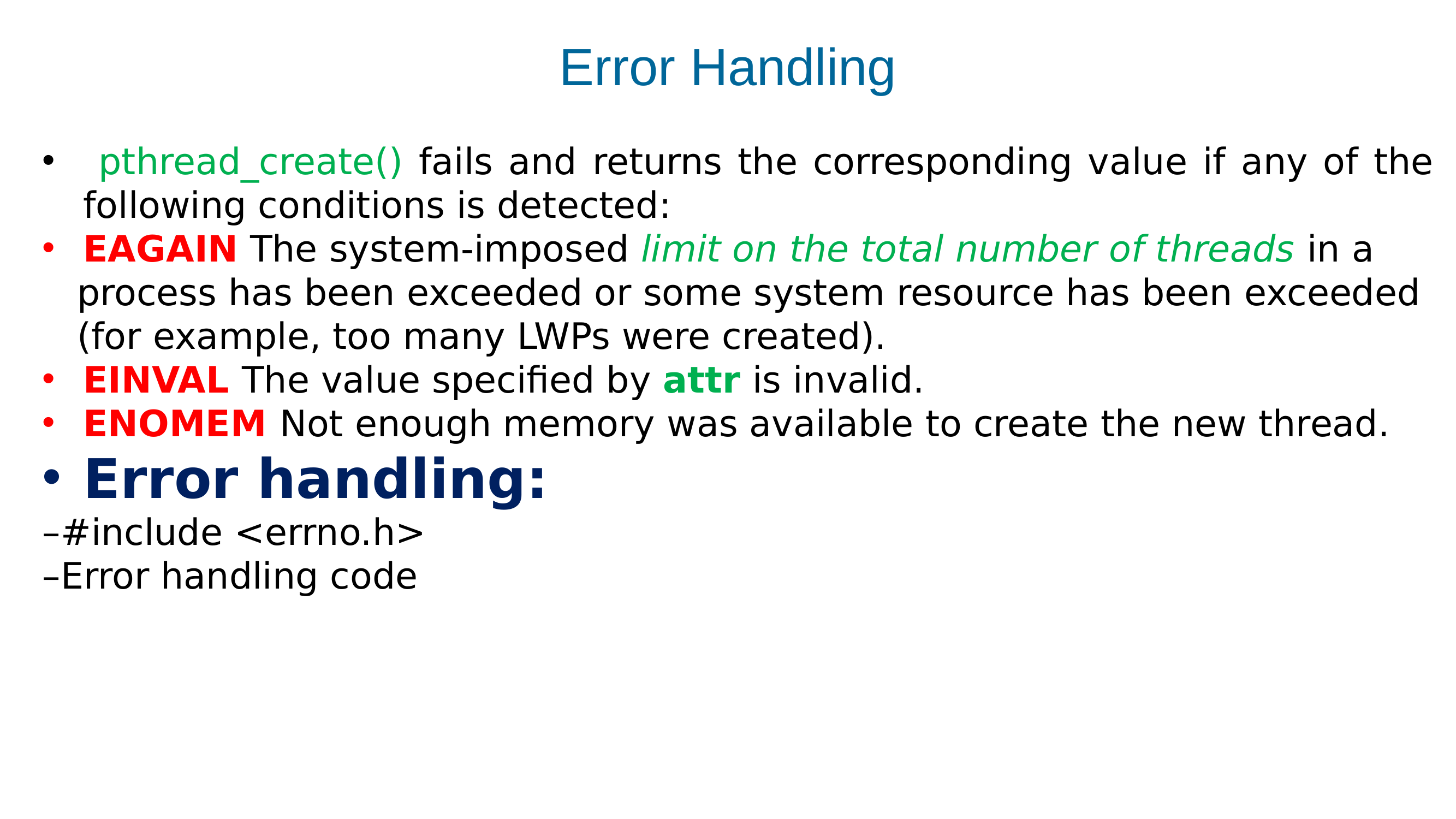

# Error Handling
 pthread_create() fails and returns the corresponding value if any of the following conditions is detected:
EAGAIN The system-imposed limit on the total number of threads in a
   process has been exceeded or some system resource has been exceeded
   (for example, too many LWPs were created).
EINVAL The value specified by attr is invalid.
ENOMEM Not enough memory was available to create the new thread.
Error handling:
–#include <errno.h>
–Error handling code